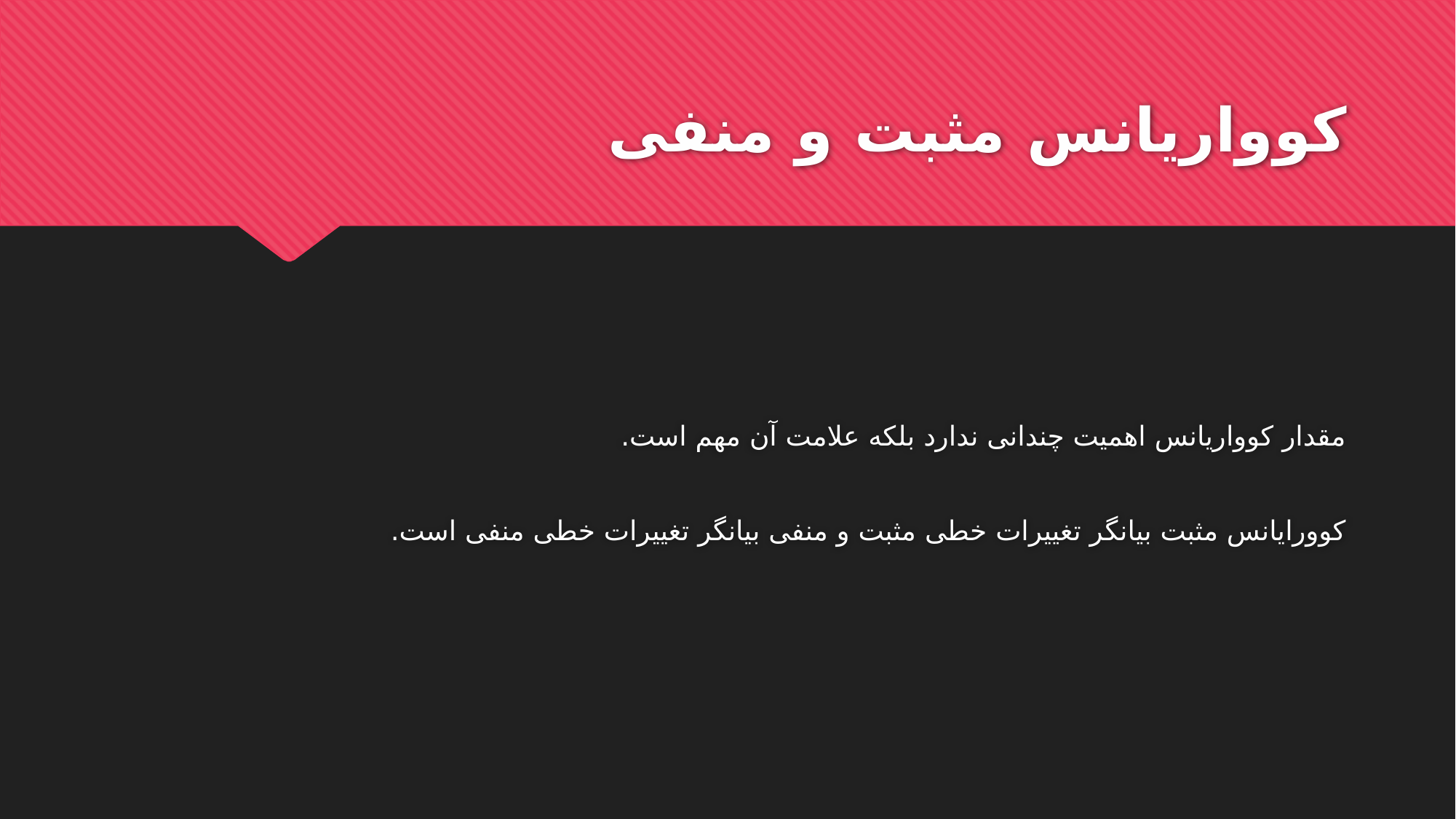

# کوواریانس مثبت و منفی
مقدار کوواریانس اهمیت چندانی ندارد بلکه علامت آن مهم است.

کوورایانس مثبت بیانگر تغییرات خطی مثبت و منفی بیانگر تغییرات خطی منفی است.